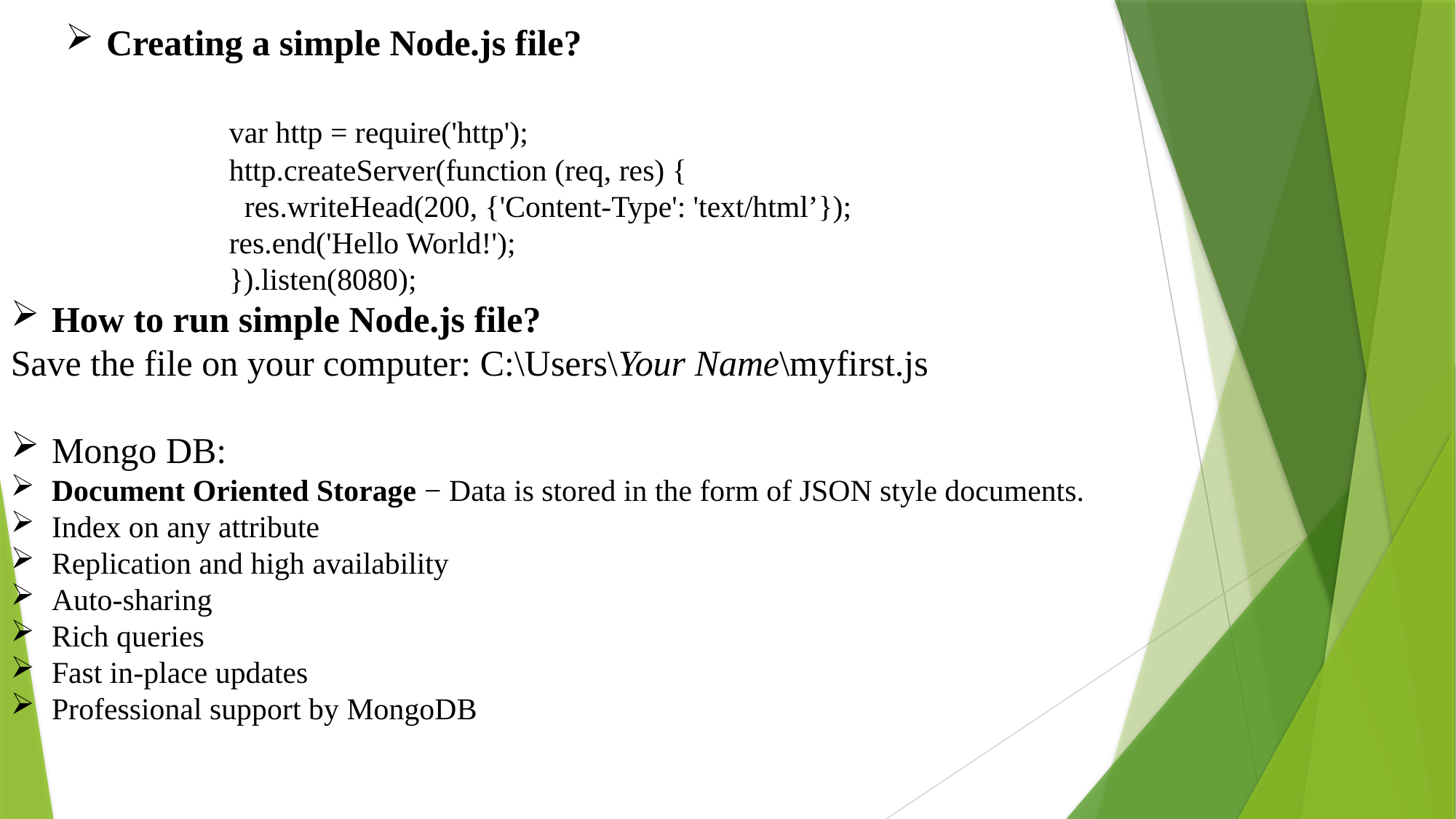

Creating a simple Node.js file?

		var http = require('http');
		http.createServer(function (req, res) {
		  res.writeHead(200, {'Content-Type': 'text/html’});
	   	res.end('Hello World!');
		}).listen(8080);
How to run simple Node.js file?
Save the file on your computer: C:\Users\Your Name\myfirst.js

Mongo DB:
Document Oriented Storage − Data is stored in the form of JSON style documents.
Index on any attribute
Replication and high availability
Auto-sharing
Rich queries
Fast in-place updates
Professional support by MongoDB